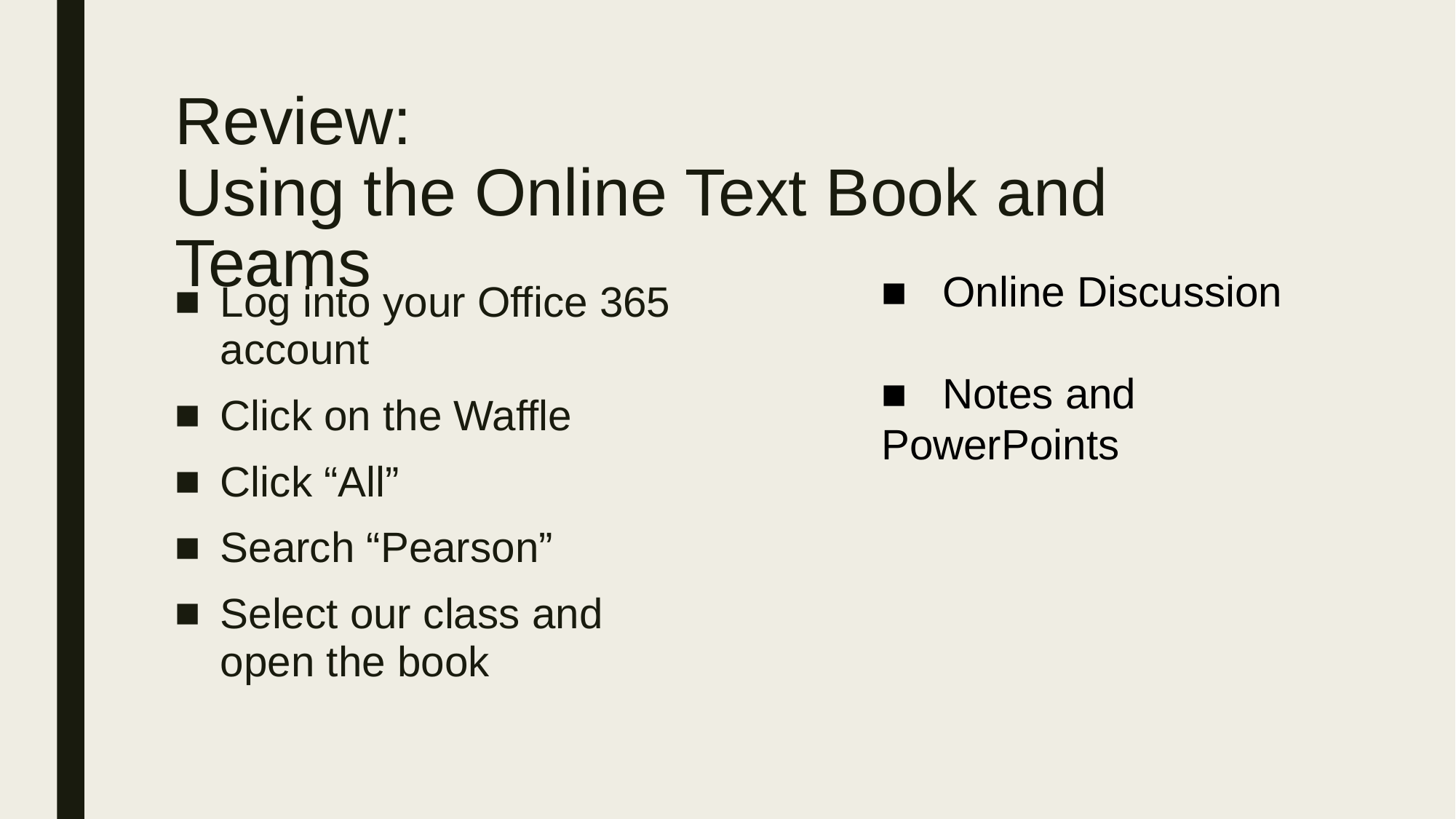

# Review: Using the Online Text Book and Teams
■   Online Discussion
■   Notes and PowerPoints
Log into your Office 365 account
Click on the Waffle
Click “All”
Search “Pearson”
Select our class and open the book